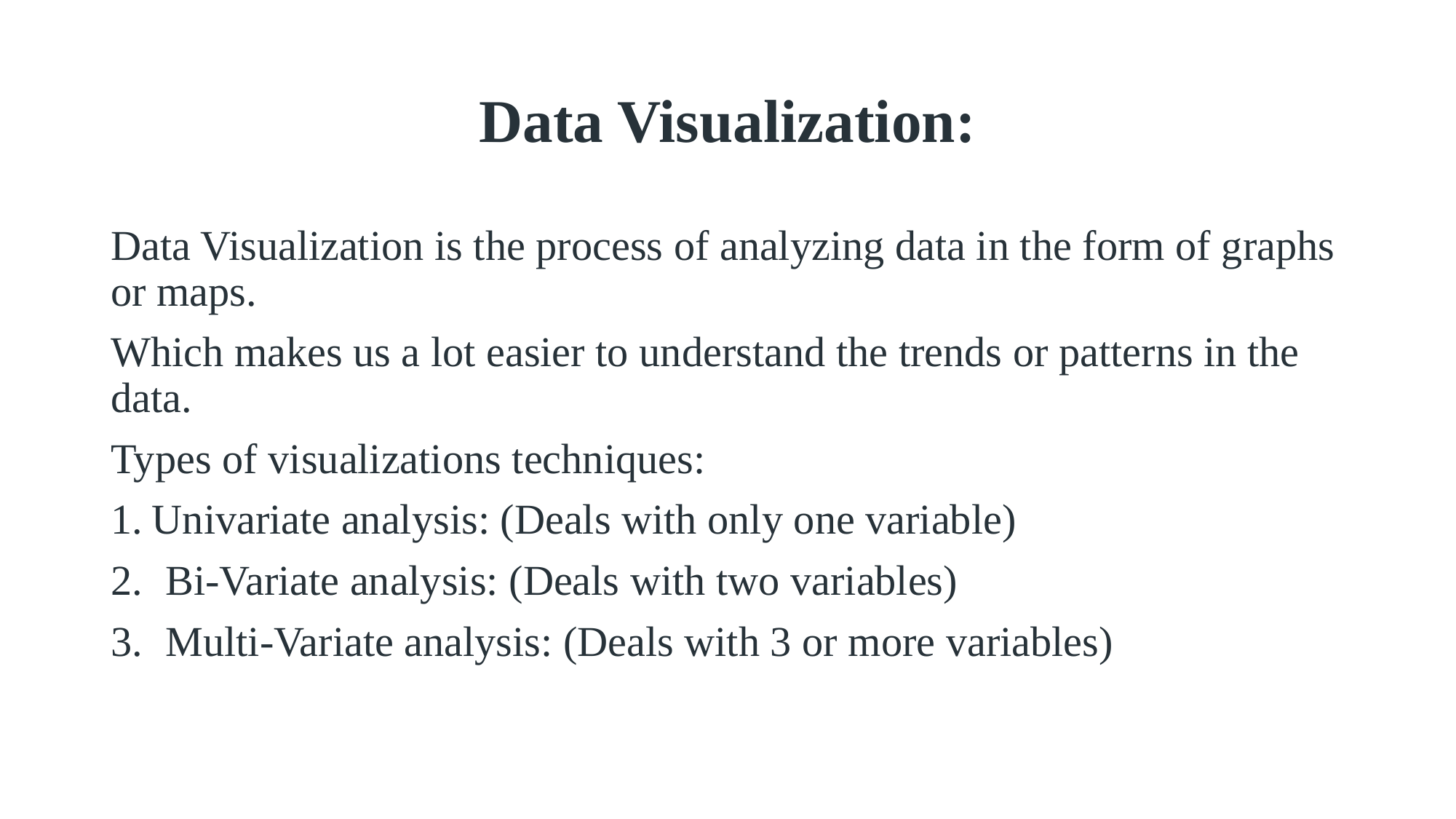

# Data Visualization:
Data Visualization is the process of analyzing data in the form of graphs or maps.
Which makes us a lot easier to understand the trends or patterns in the data.
Types of visualizations techniques:
Univariate analysis: (Deals with only one variable)
Bi-Variate analysis: (Deals with two variables)
Multi-Variate analysis: (Deals with 3 or more variables)